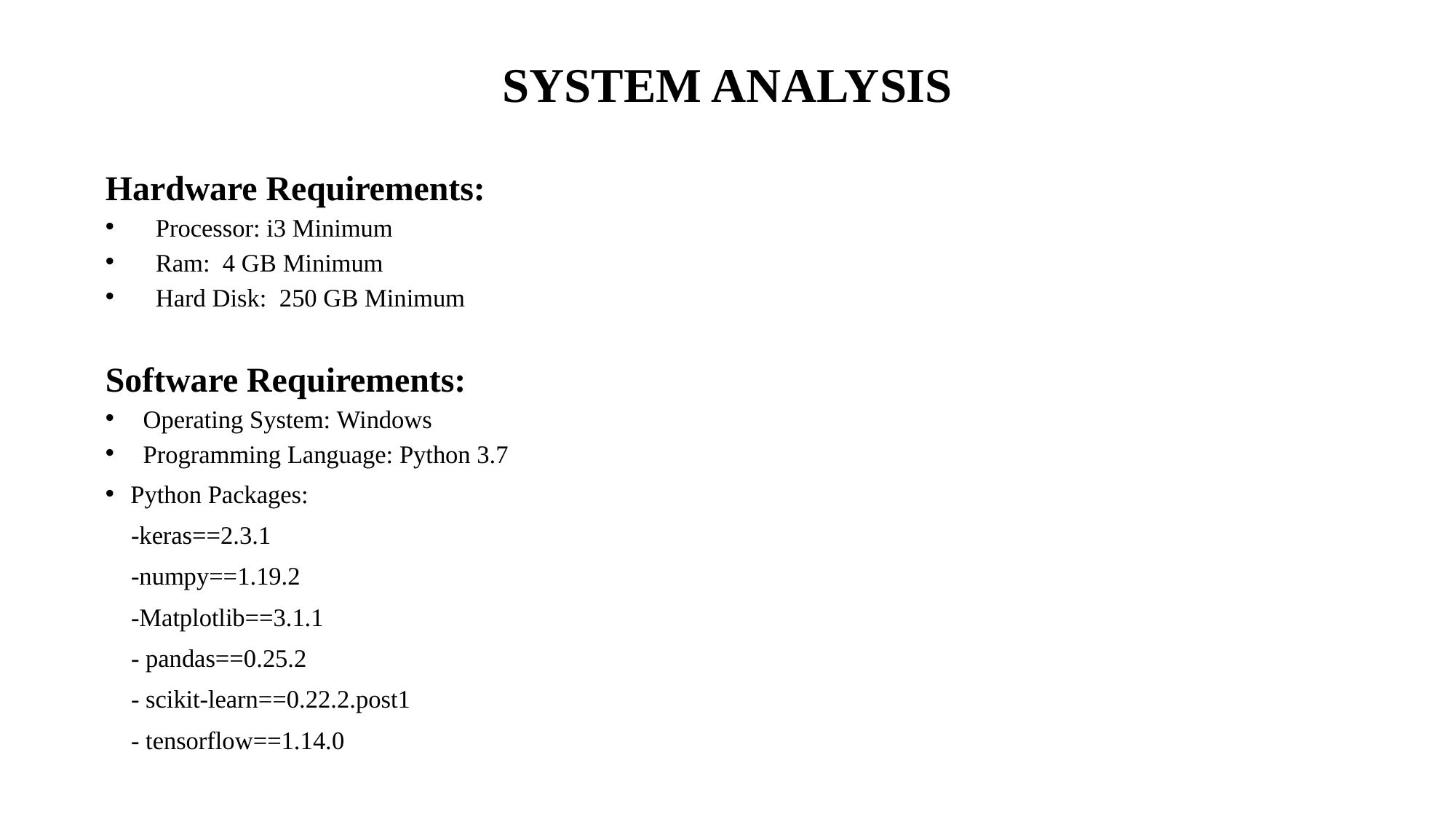

# SYSTEM ANALYSIS
Hardware Requirements:
Processor: i3 Minimum
Ram:  4 GB Minimum
Hard Disk:  250 GB Minimum

Software Requirements:
Operating System: Windows
Programming Language: Python 3.7
Python Packages:
    -keras==2.3.1
    -numpy==1.19.2
    -Matplotlib==3.1.1
    - pandas==0.25.2
    - scikit-learn==0.22.2.post1
    - tensorflow==1.14.0